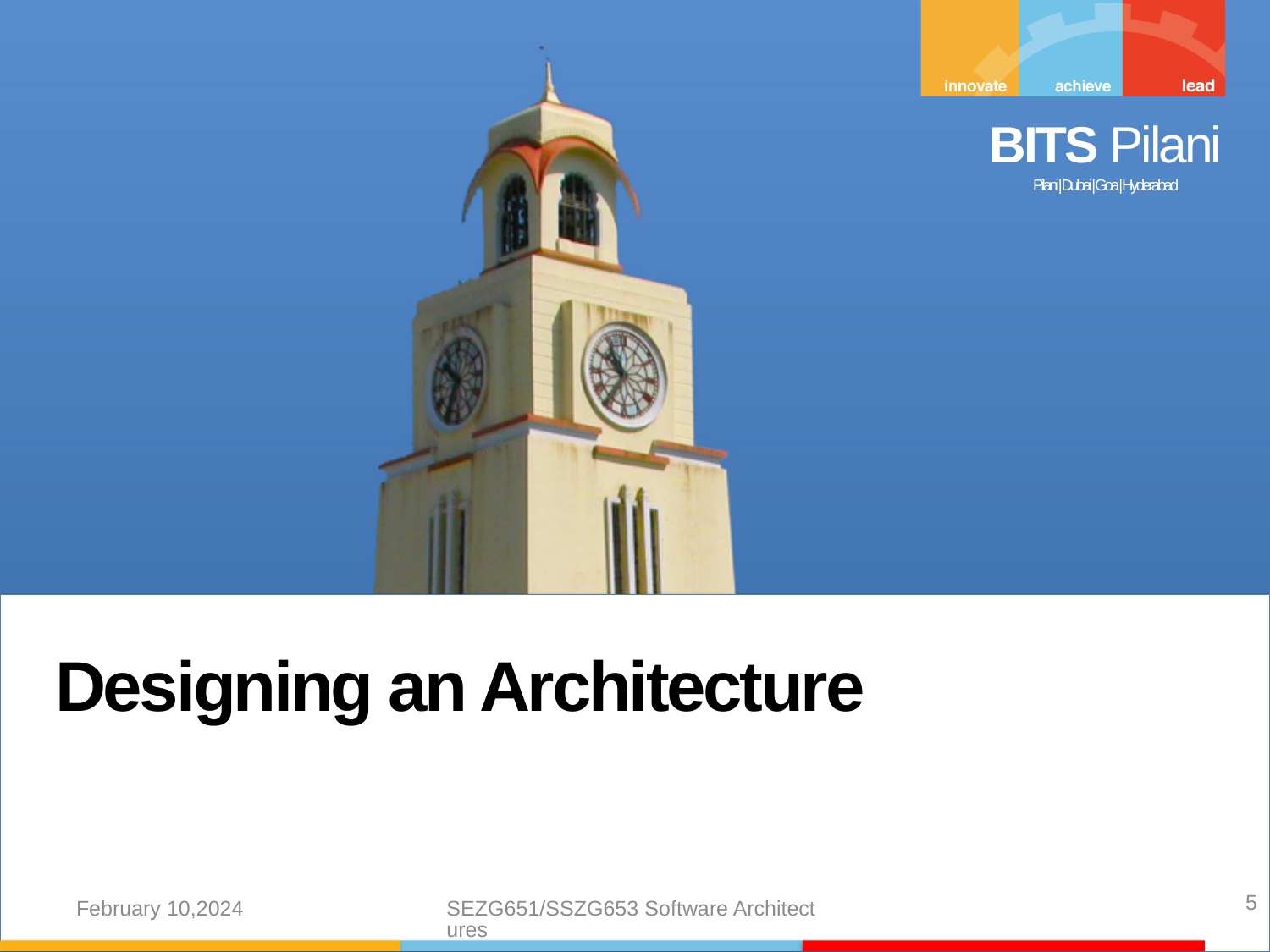

Designing an Architecture
5
February 10,2024
SEZG651/SSZG653 Software Architectures